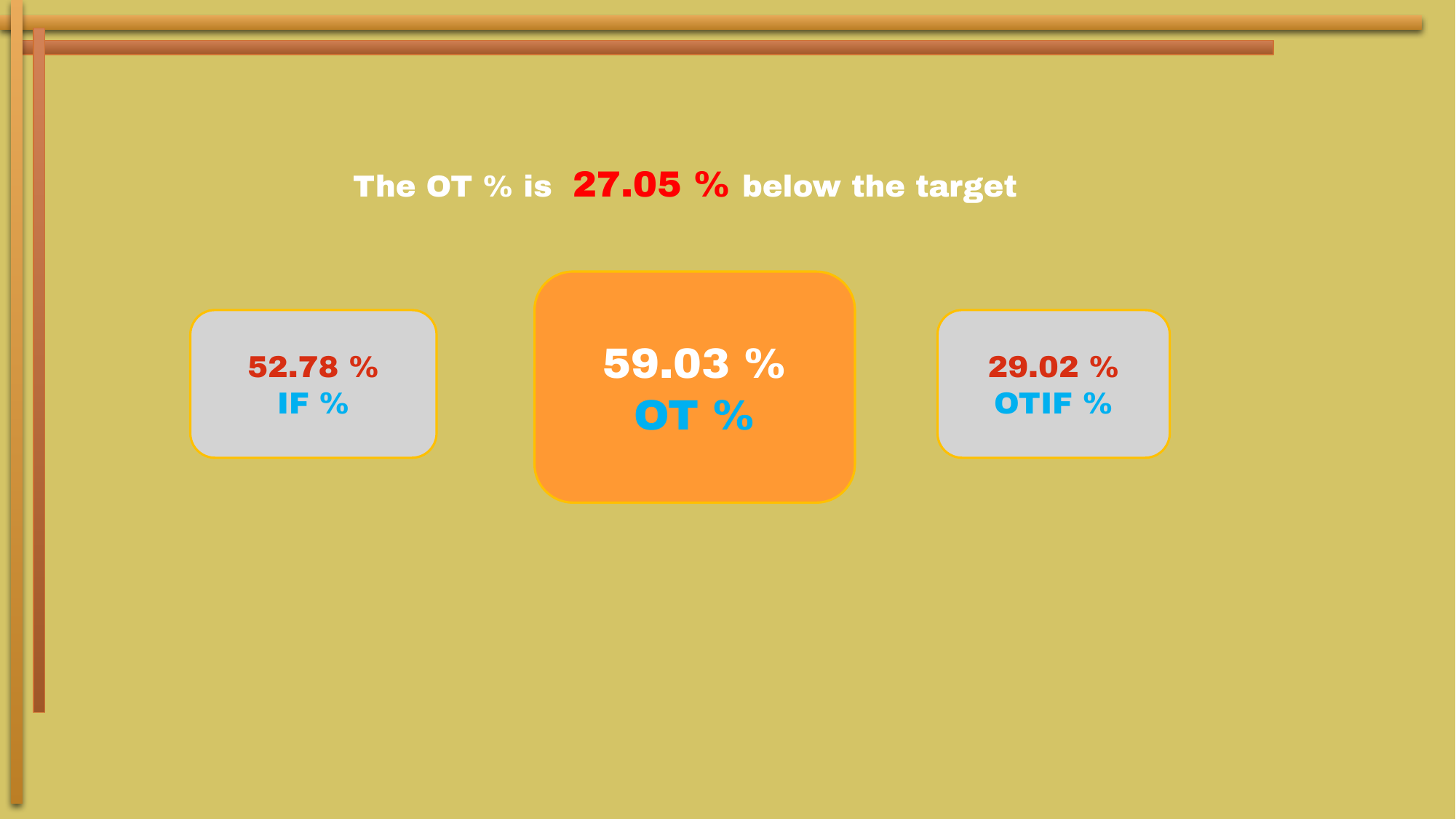

The OT % is  27.05 % below the target
59.03 %
OT %
52.78 %
IF %
29.02 %
OTIF %